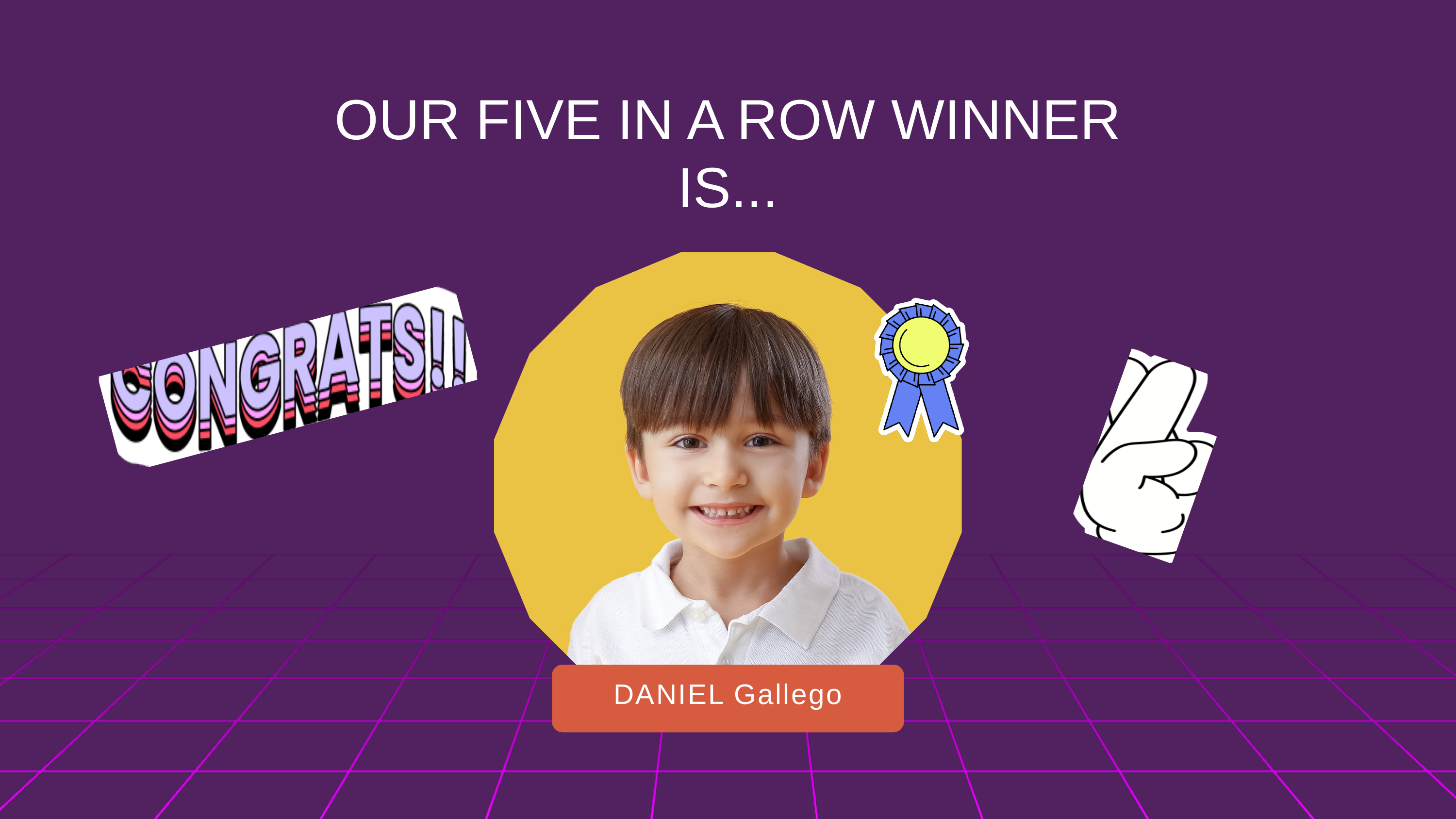

OUR FIVE IN A ROW WINNER IS...

DANIEL Gallego